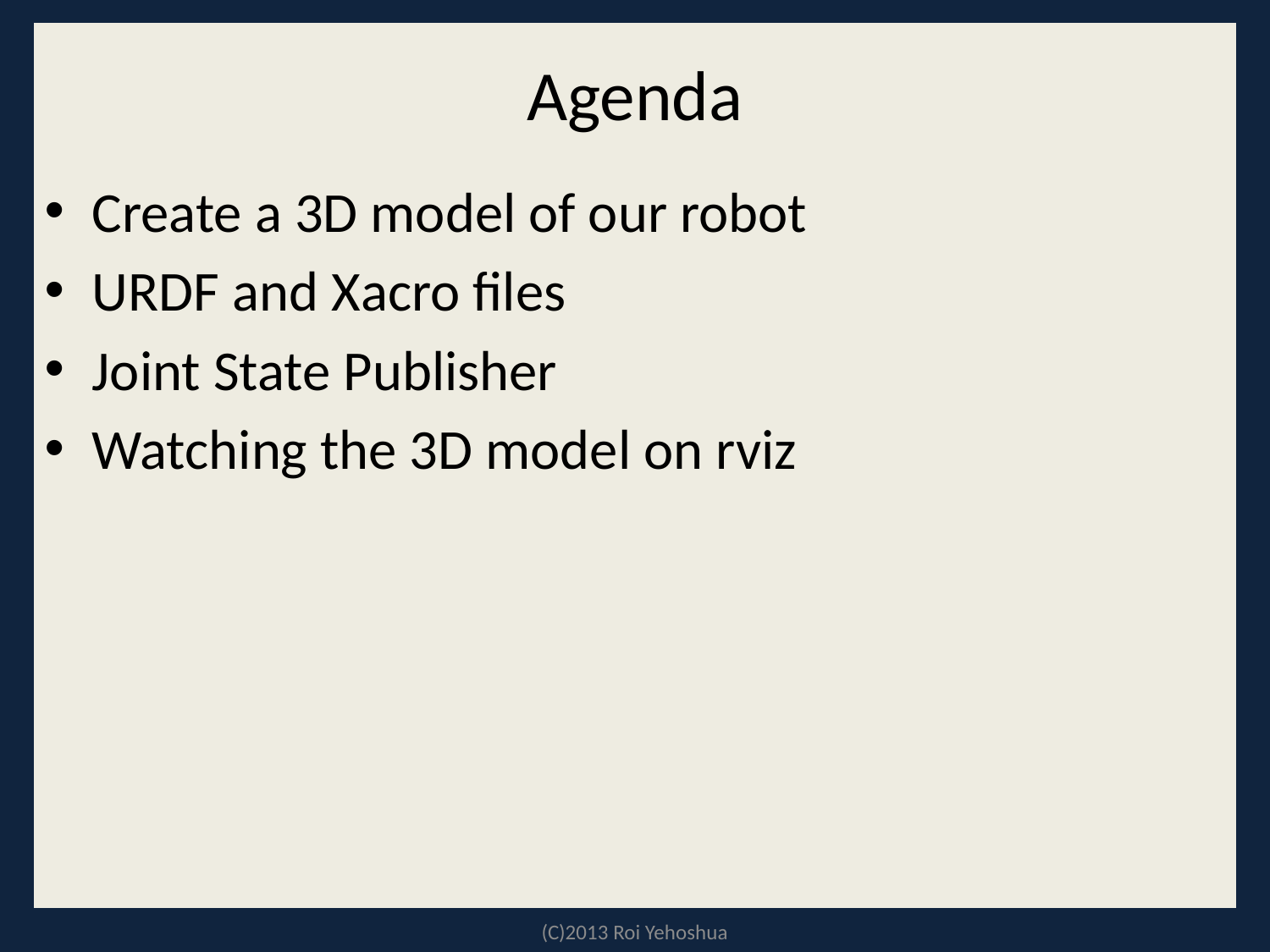

# Agenda
Create a 3D model of our robot
URDF and Xacro files
Joint State Publisher
Watching the 3D model on rviz

(C)2013 Roi Yehoshua